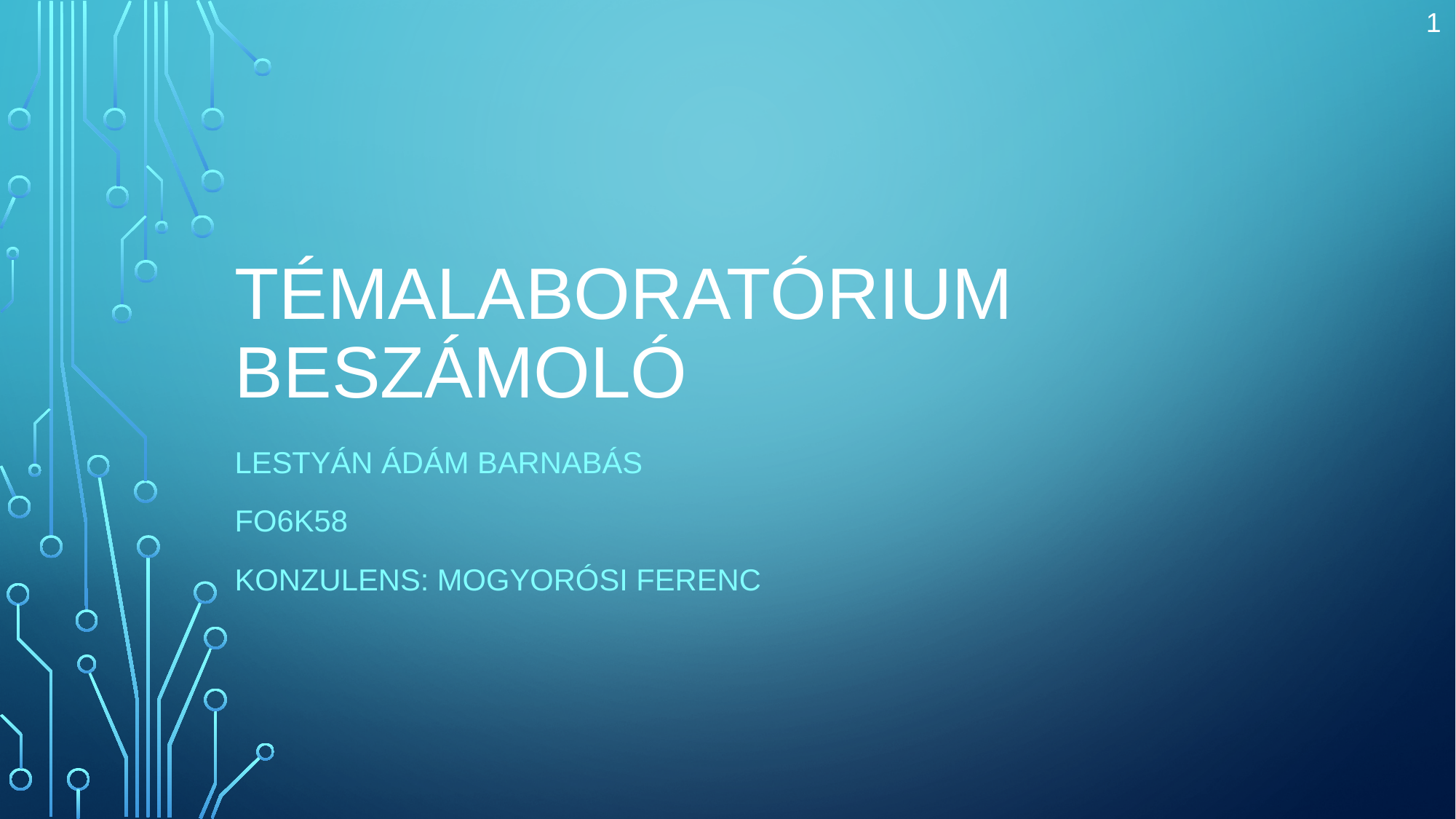

1
# Témalaboratórium beszámoló
Lestyán Ádám Barnabás
FO6K58
Konzulens: Mogyorósi Ferenc